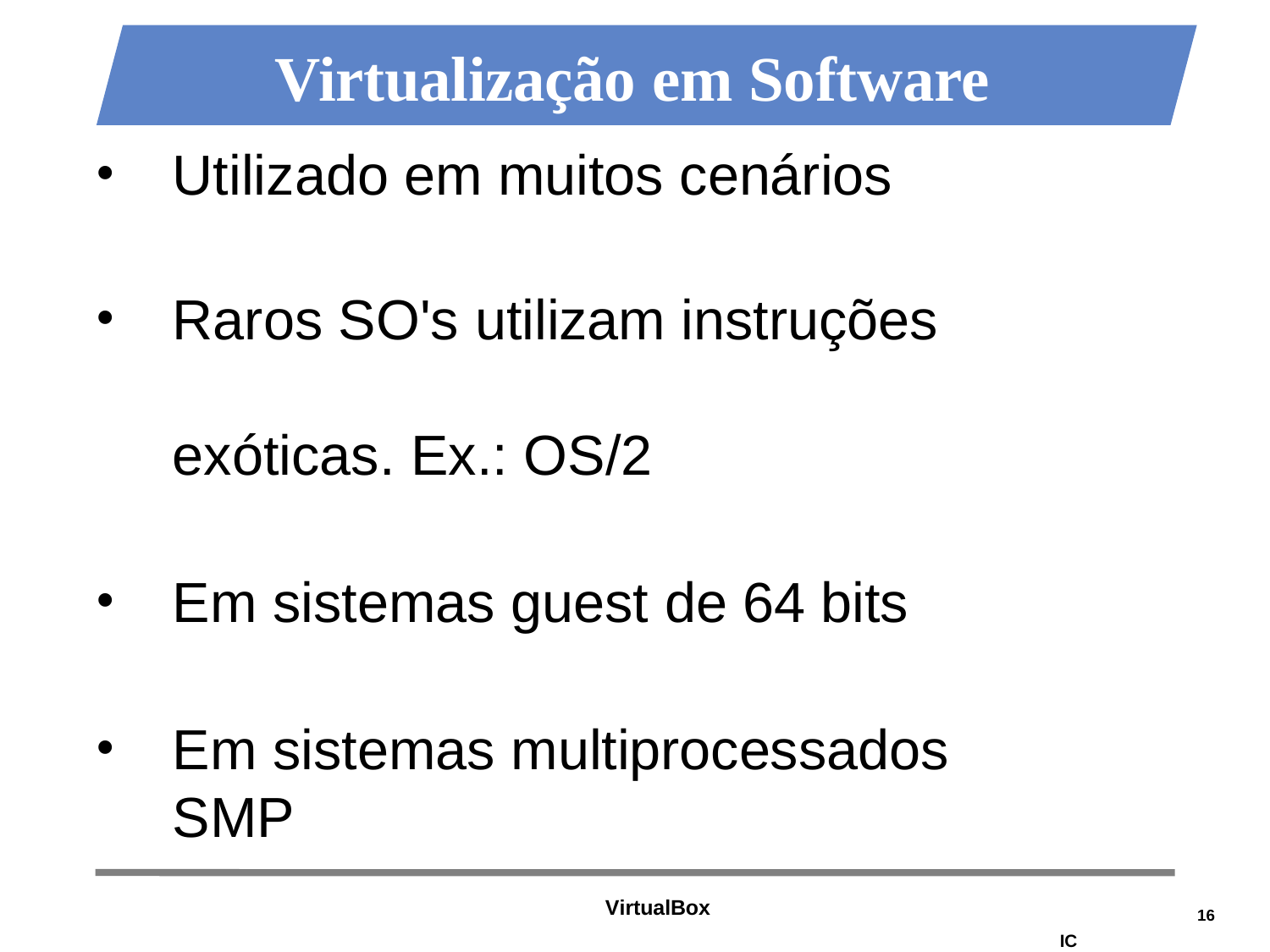

# Virtualização em Software
Utilizado em muitos cenários
Raros SO's utilizam instruções  exóticas. Ex.: OS/2

Em sistemas guest de 64 bits

Em sistemas multiprocessados SMP
VirtualBox
16
IC